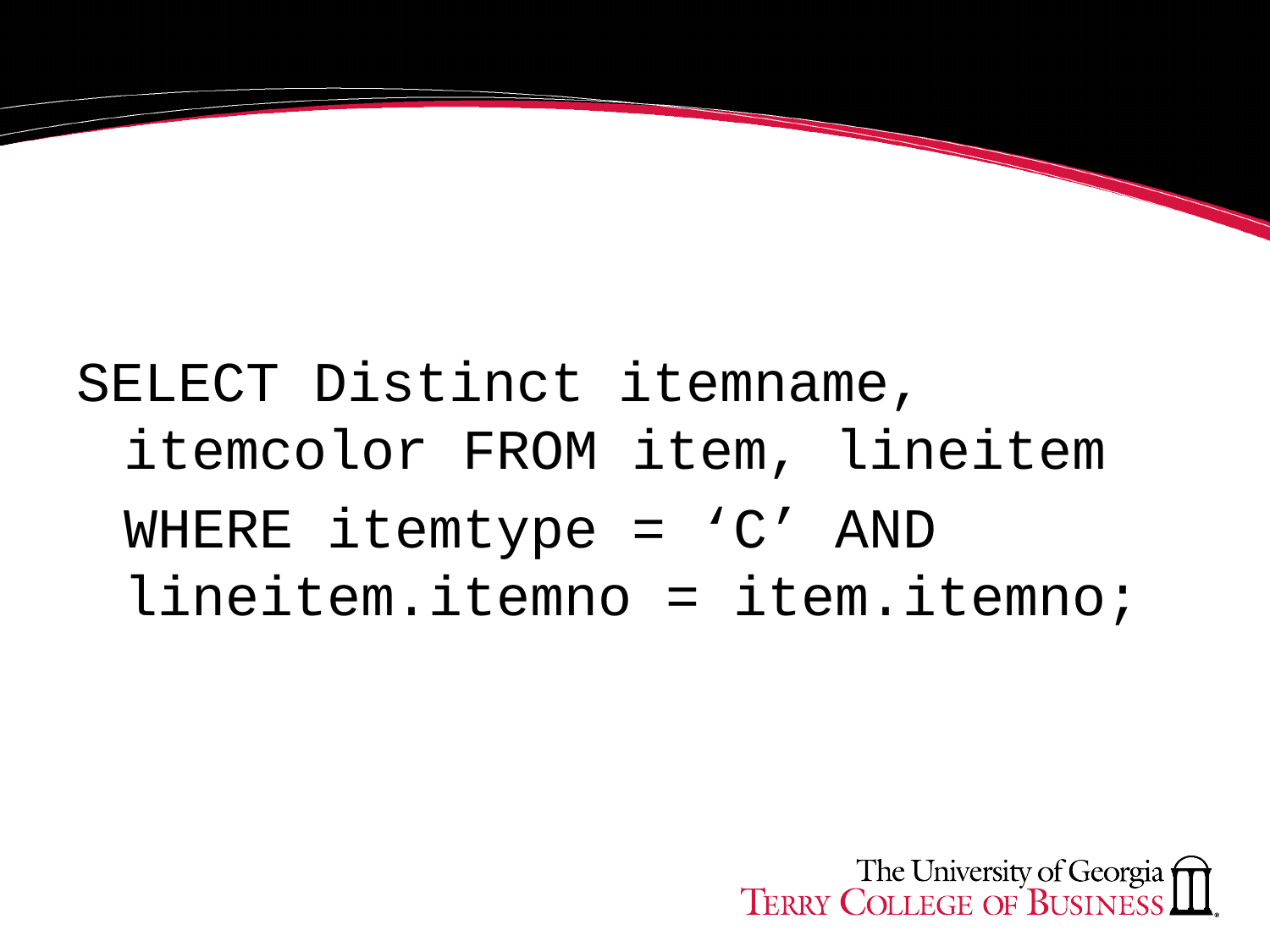

SELECT Distinct itemname, itemcolor FROM item, lineitem
	WHERE itemtype = ‘C’ AND lineitem.itemno = item.itemno;